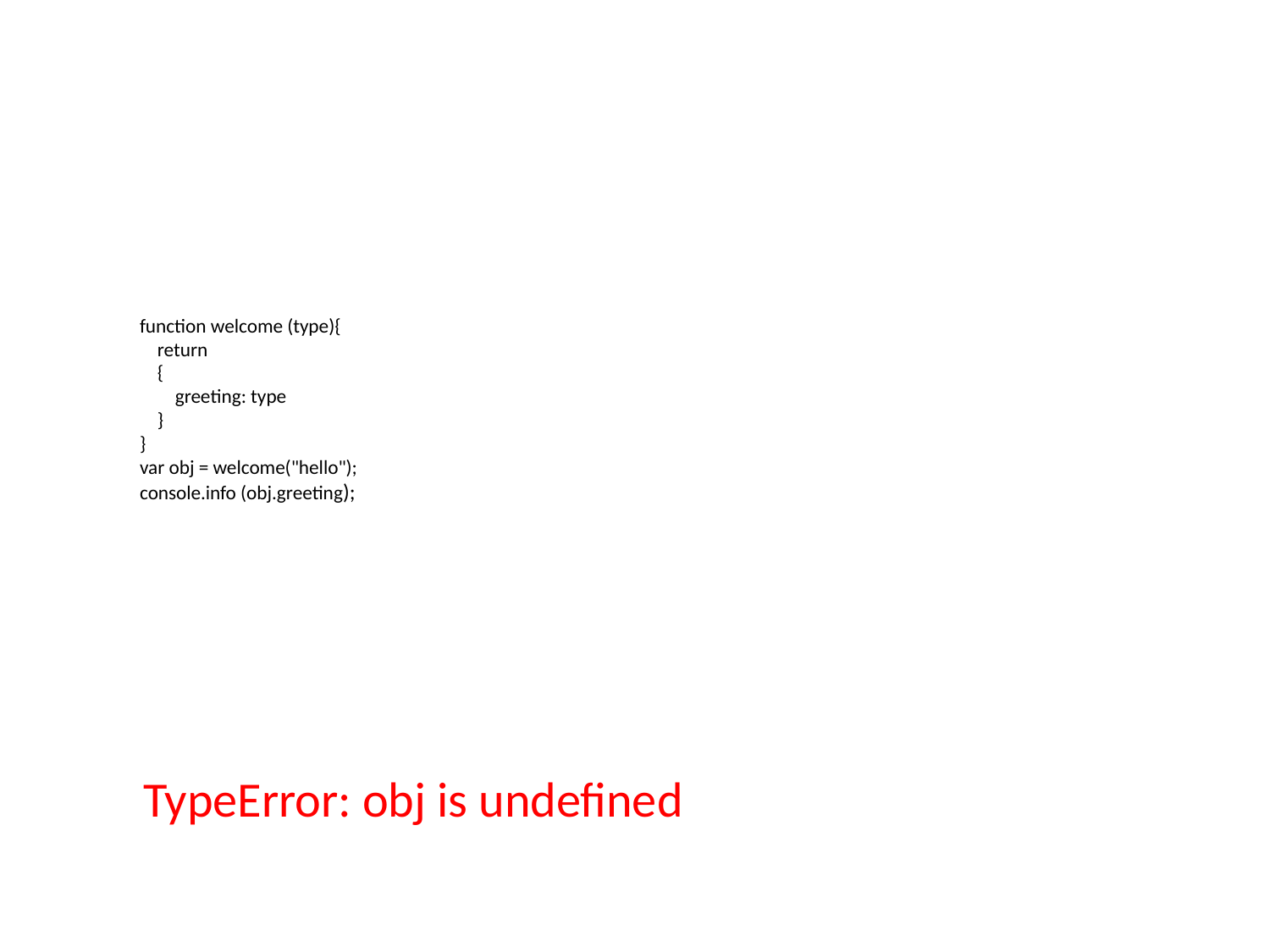

# function welcome (type){ return { greeting: type } } var obj = welcome("hello"); console.info (obj.greeting);
TypeError: obj is undefined